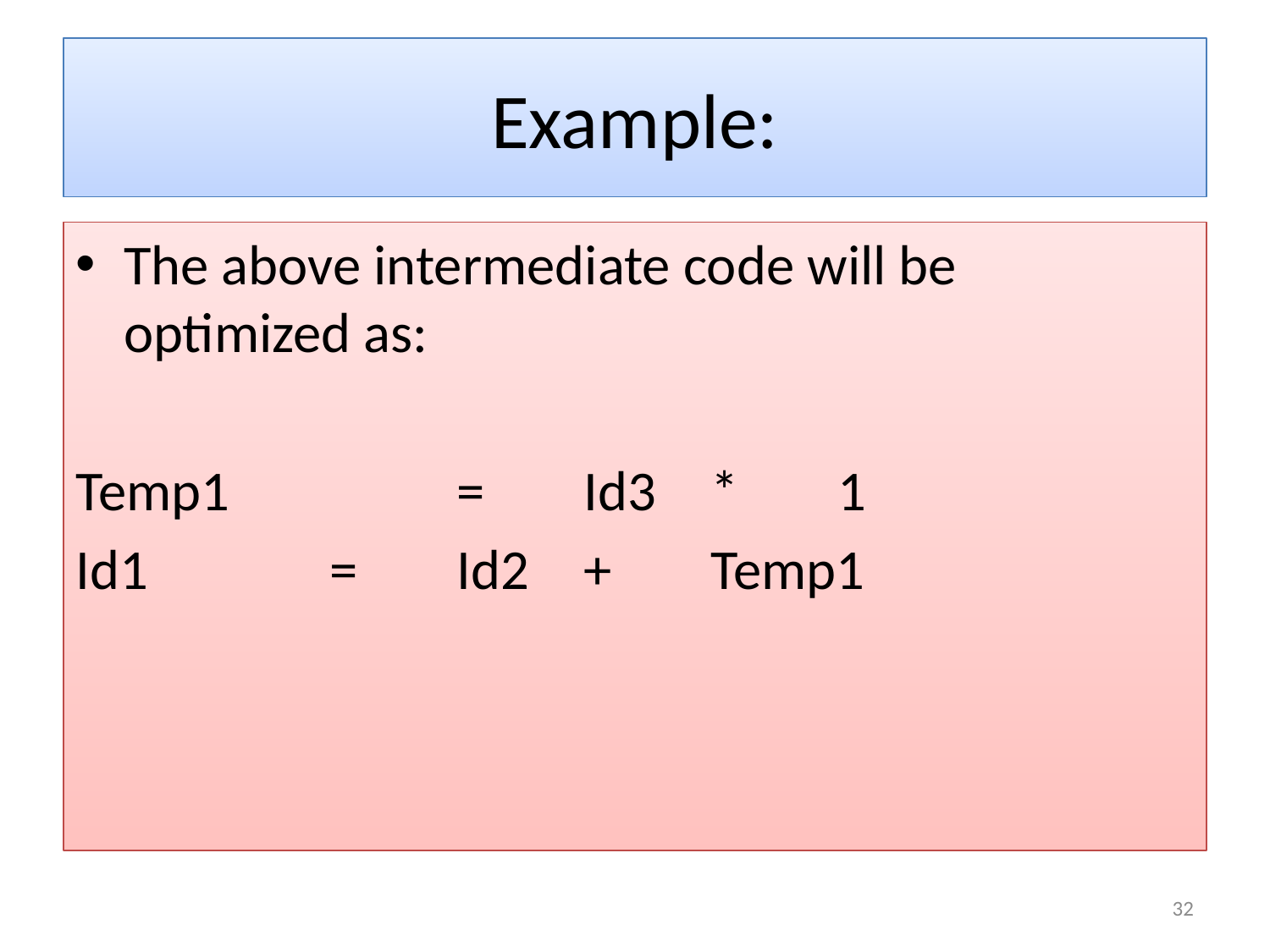

Example:
The above intermediate code will be optimized as:

Temp1		=	Id3	*	1
Id1		=	Id2	+	Temp1

32